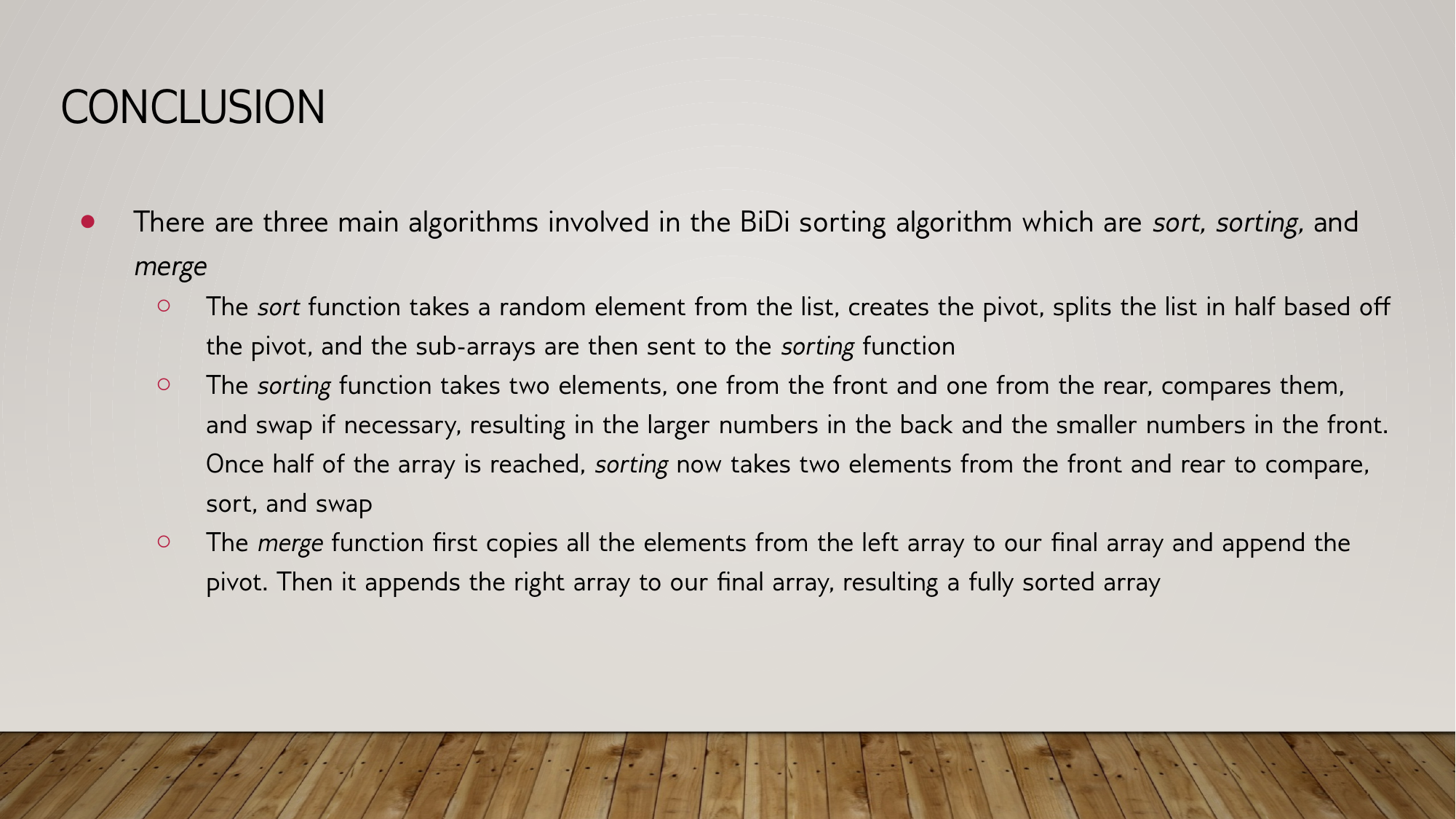

# conclusion
There are three main algorithms involved in the BiDi sorting algorithm which are sort, sorting, and merge
The sort function takes a random element from the list, creates the pivot, splits the list in half based off the pivot, and the sub-arrays are then sent to the sorting function
The sorting function takes two elements, one from the front and one from the rear, compares them, and swap if necessary, resulting in the larger numbers in the back and the smaller numbers in the front. Once half of the array is reached, sorting now takes two elements from the front and rear to compare, sort, and swap
The merge function first copies all the elements from the left array to our final array and append the pivot. Then it appends the right array to our final array, resulting a fully sorted array